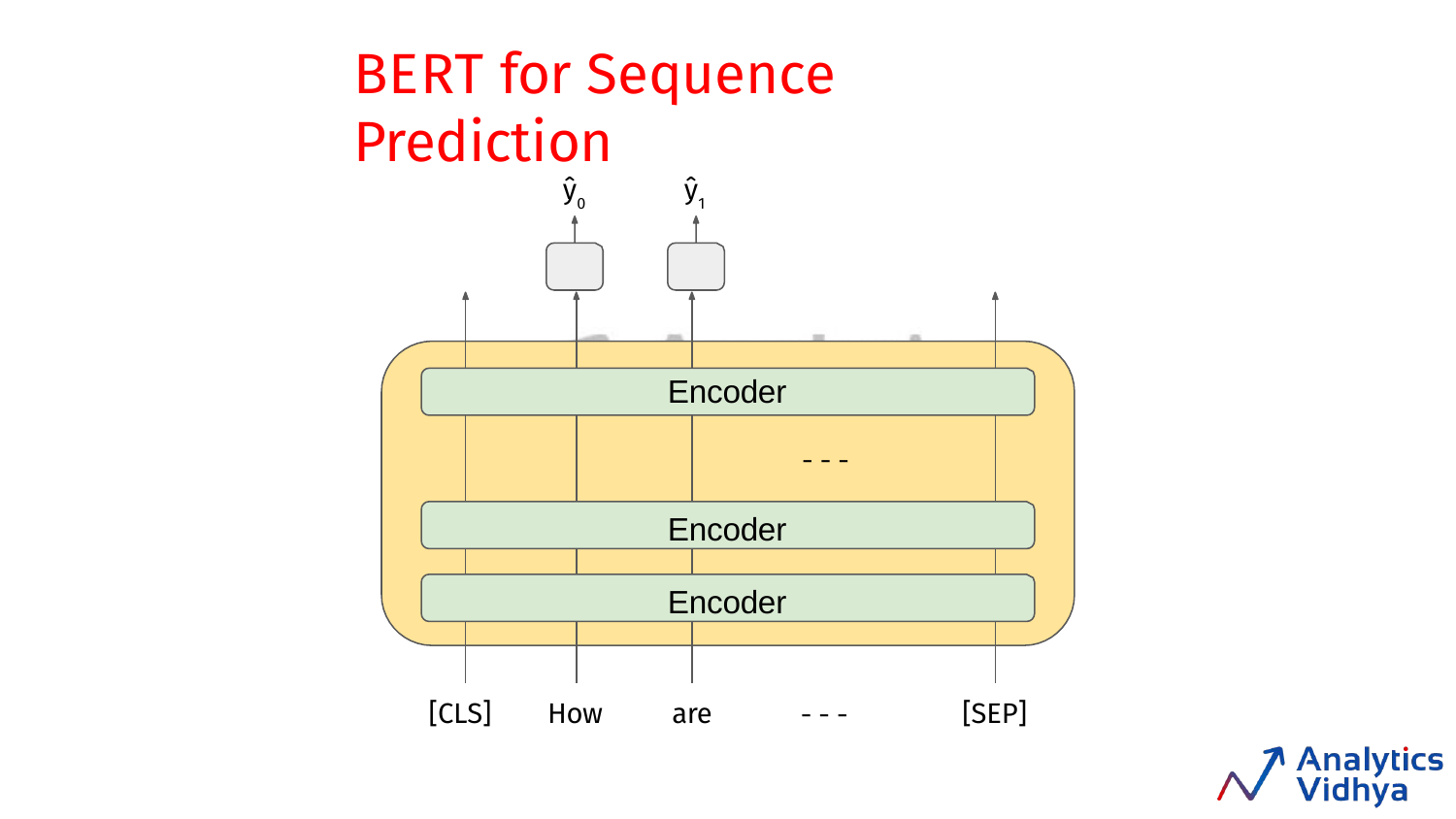

# BERT for Sequence Prediction
ŷ0
ŷ1

Encoder
- - -
Encoder Encoder
[CLS]
How
are
- - -
[SEP]